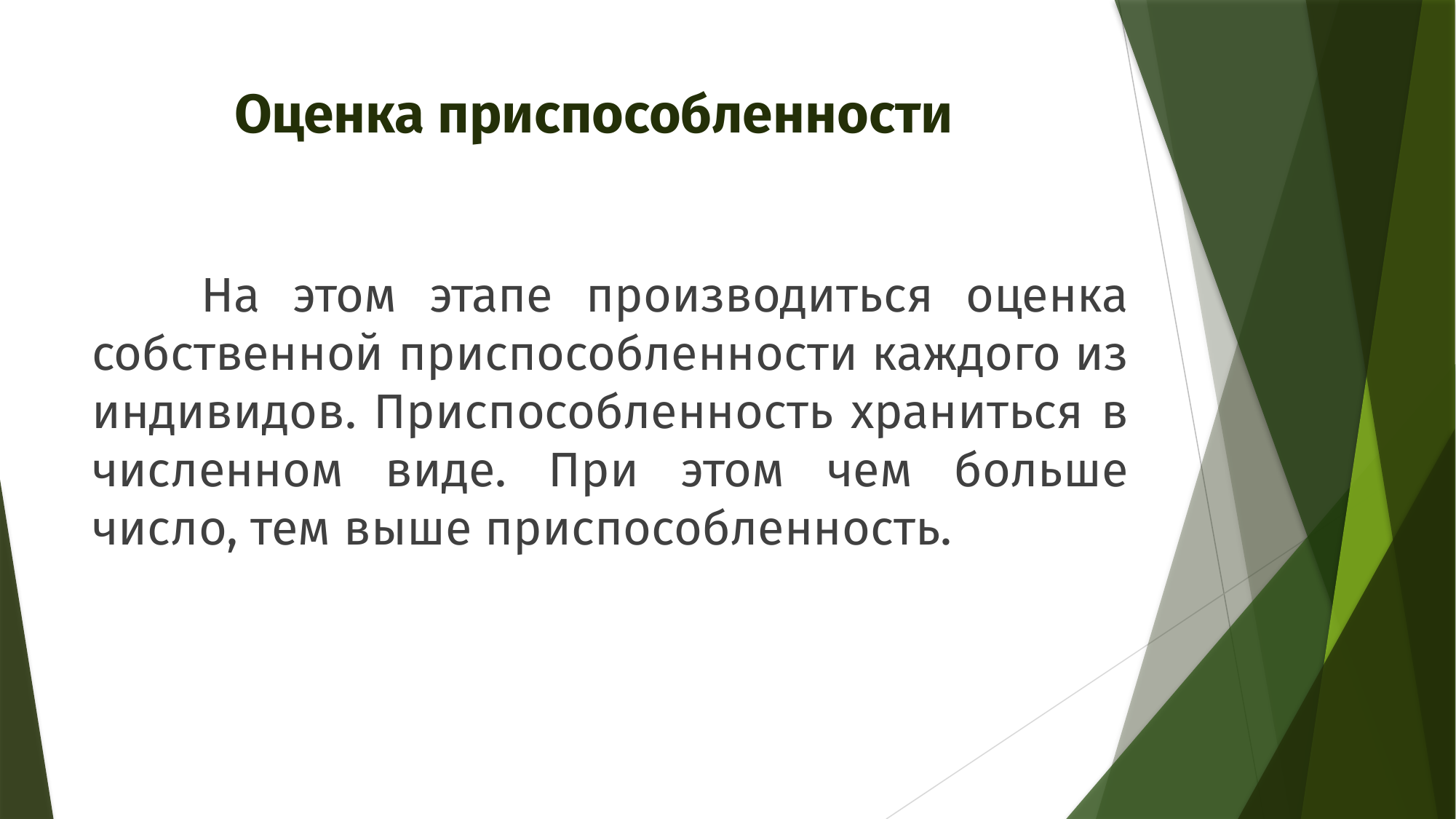

# Оценка приспособленности
	На этом этапе производиться оценка собственной приспособленности каждого из индивидов. Приспособленность храниться в численном виде. При этом чем больше число, тем выше приспособленность.